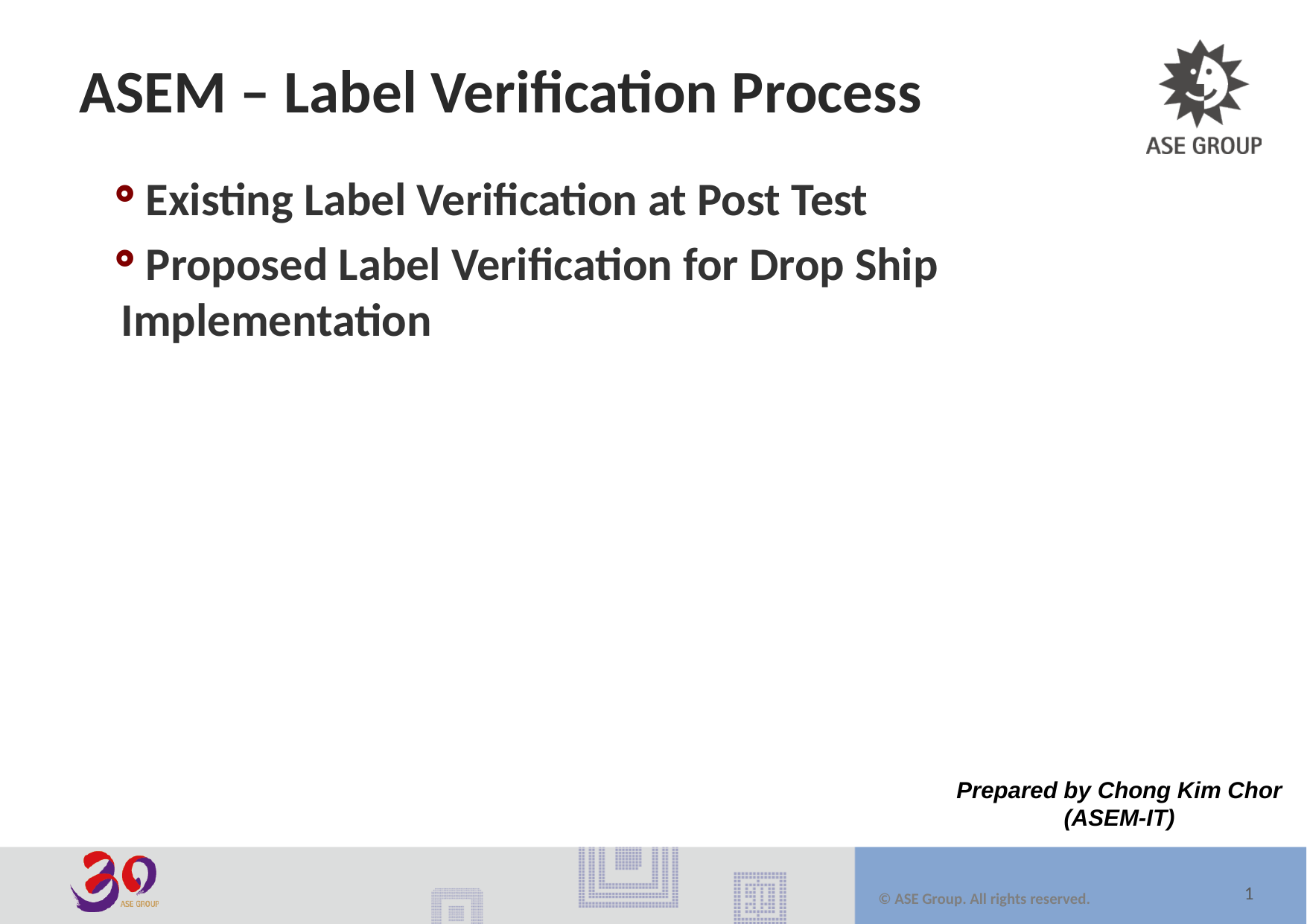

# ASEM – Label Verification Process
 Existing Label Verification at Post Test
 Proposed Label Verification for Drop Ship Implementation
Prepared by Chong Kim Chor (ASEM-IT)
1